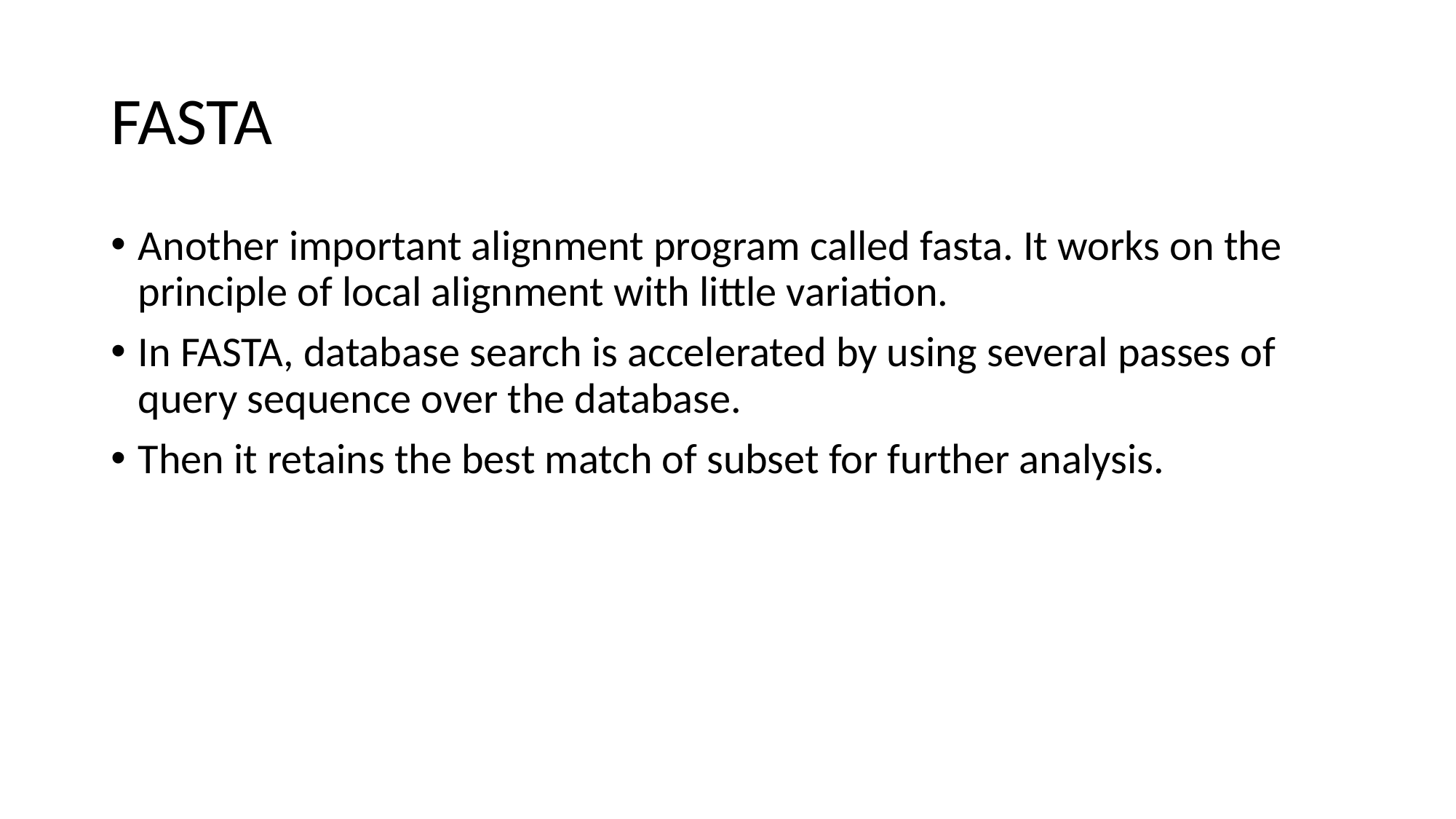

# FASTA
Another important alignment program called fasta. It works on the principle of local alignment with little variation.
In FASTA, database search is accelerated by using several passes of query sequence over the database.
Then it retains the best match of subset for further analysis.